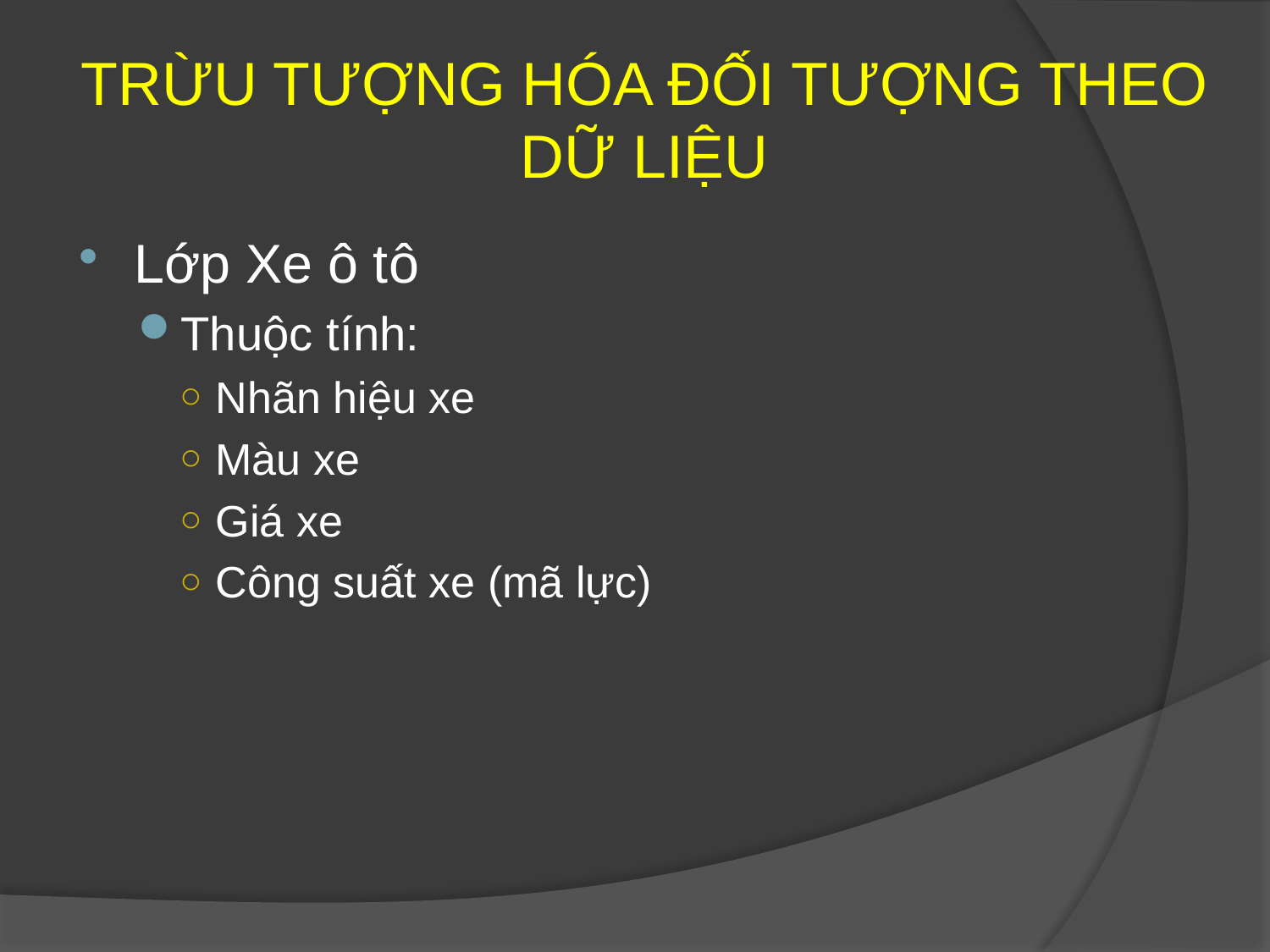

# TRỪU TƯỢNG HÓA ĐỐI TƯỢNG THEO DỮ LIỆU
Lớp Xe ô tô
Thuộc tính:
Nhãn hiệu xe
Màu xe
Giá xe
Công suất xe (mã lực)